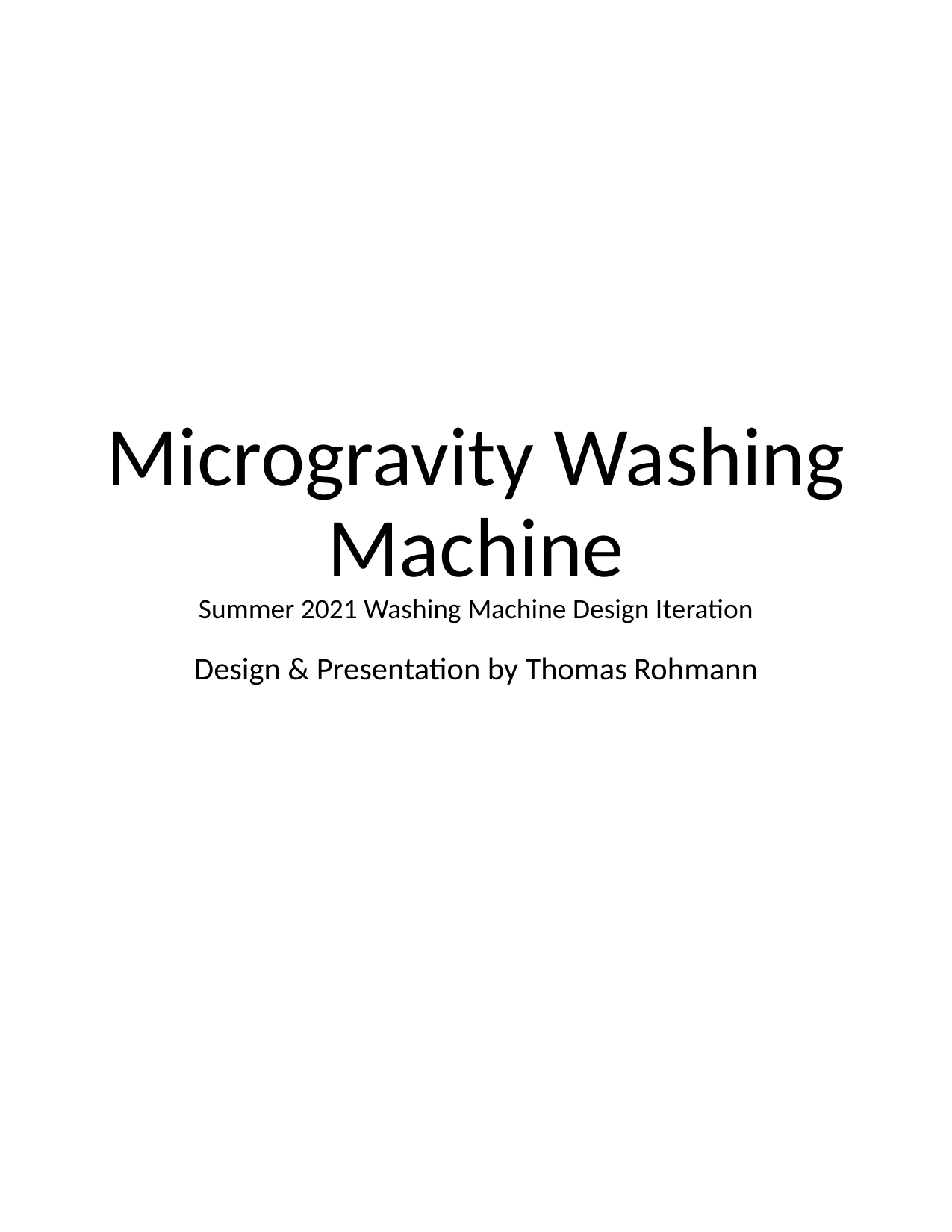

# Microgravity Washing Machine Summer 2021 Washing Machine Design Iteration
Design & Presentation by Thomas Rohmann